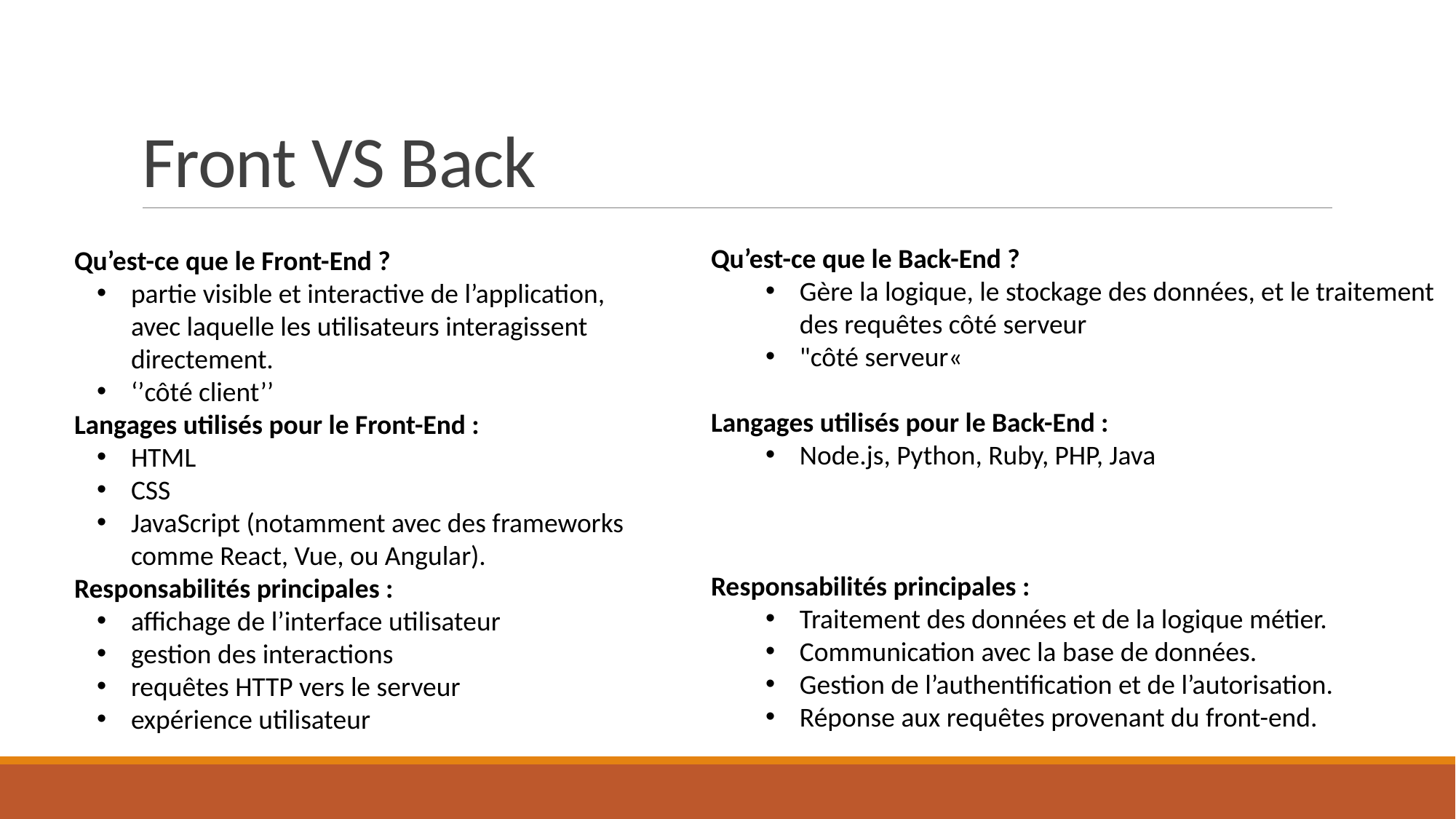

# Front VS Back
Qu’est-ce que le Front-End ?
partie visible et interactive de l’application, avec laquelle les utilisateurs interagissent directement.
‘’côté client’’
Langages utilisés pour le Front-End :
HTML
CSS
JavaScript (notamment avec des frameworks comme React, Vue, ou Angular).
Responsabilités principales :
affichage de l’interface utilisateur
gestion des interactions
requêtes HTTP vers le serveur
expérience utilisateur
Qu’est-ce que le Back-End ?
Gère la logique, le stockage des données, et le traitement des requêtes côté serveur
"côté serveur«

Langages utilisés pour le Back-End :
Node.js, Python, Ruby, PHP, Java

Responsabilités principales :
Traitement des données et de la logique métier.
Communication avec la base de données.
Gestion de l’authentification et de l’autorisation.
Réponse aux requêtes provenant du front-end.